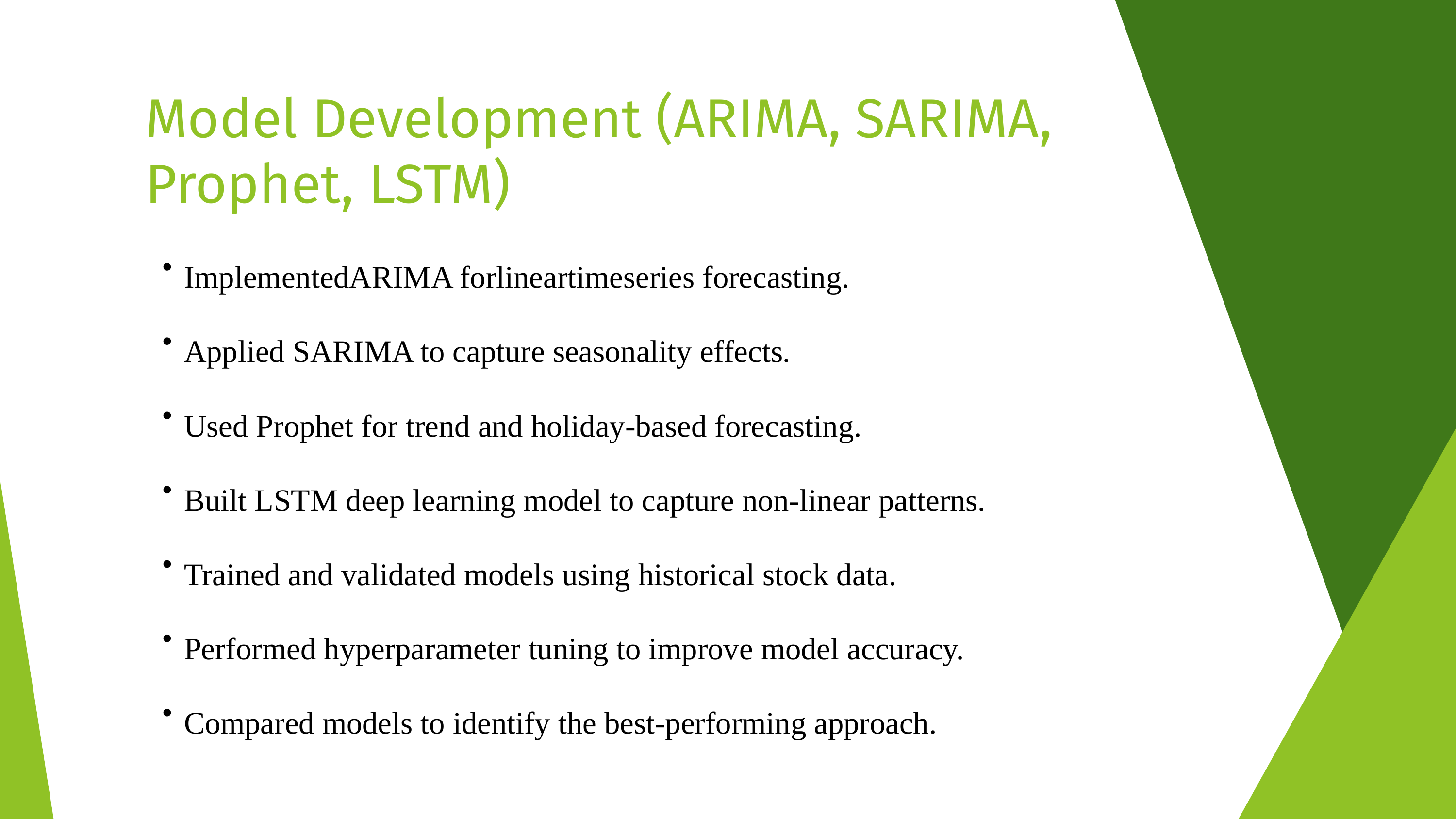

Model Development (ARIMA, SARIMA, Prophet, LSTM)

ImplementedARIMA forlineartimeseries forecasting.

Applied SARIMA to capture seasonality effects.

Used Prophet for trend and holiday-based forecasting.

Built LSTM deep learning model to capture non-linear patterns.

Trained and validated models using historical stock data.

Performed hyperparameter tuning to improve model accuracy.

Compared models to identify the best-performing approach.